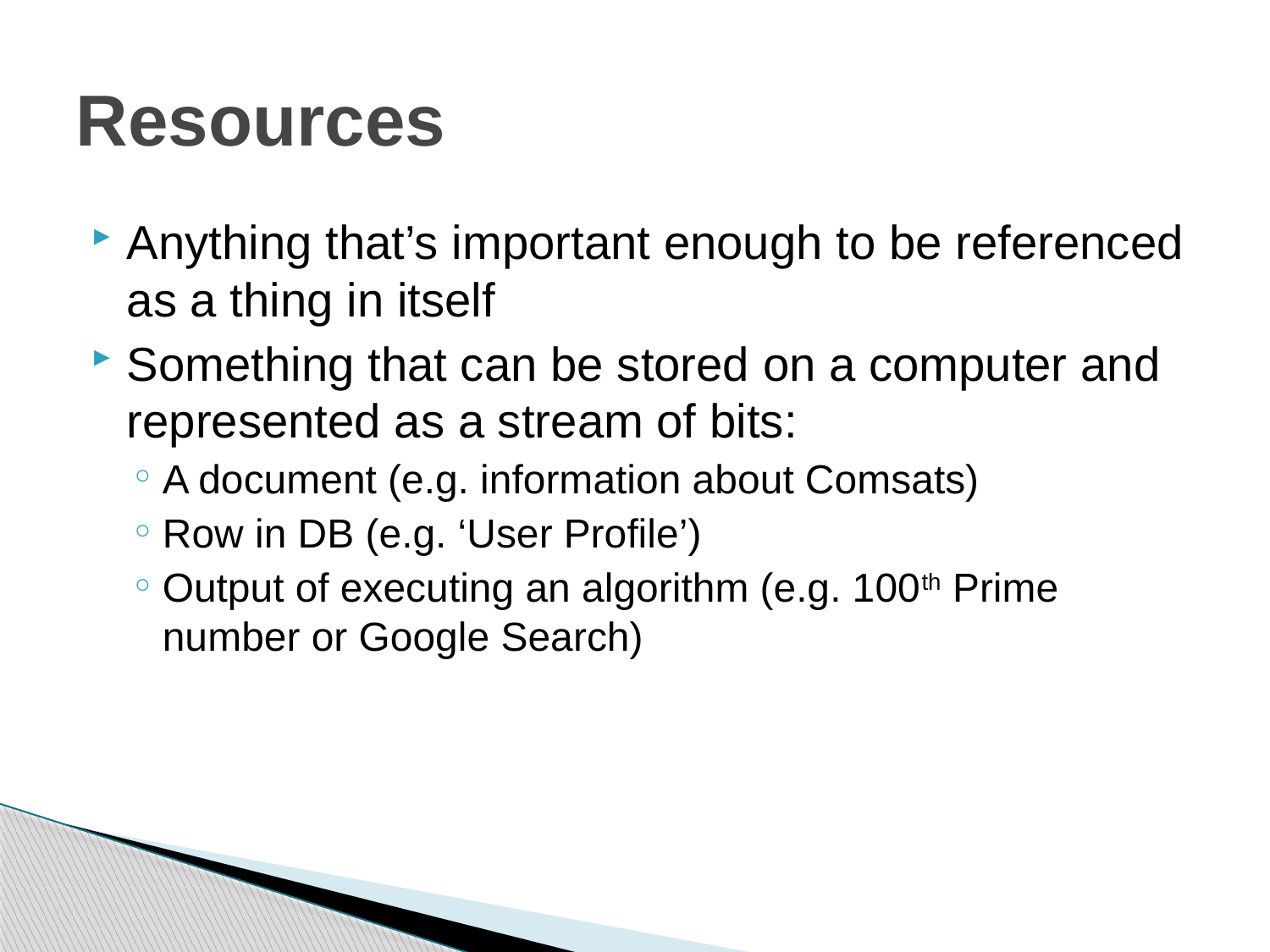

# Resources
Anything that’s important enough to be referenced as a thing in itself
Something that can be stored on a computer and represented as a stream of bits:
A document (e.g. information about Comsats)
Row in DB (e.g. ‘User Profile’)
Output of executing an algorithm (e.g. 100th Prime number or Google Search)